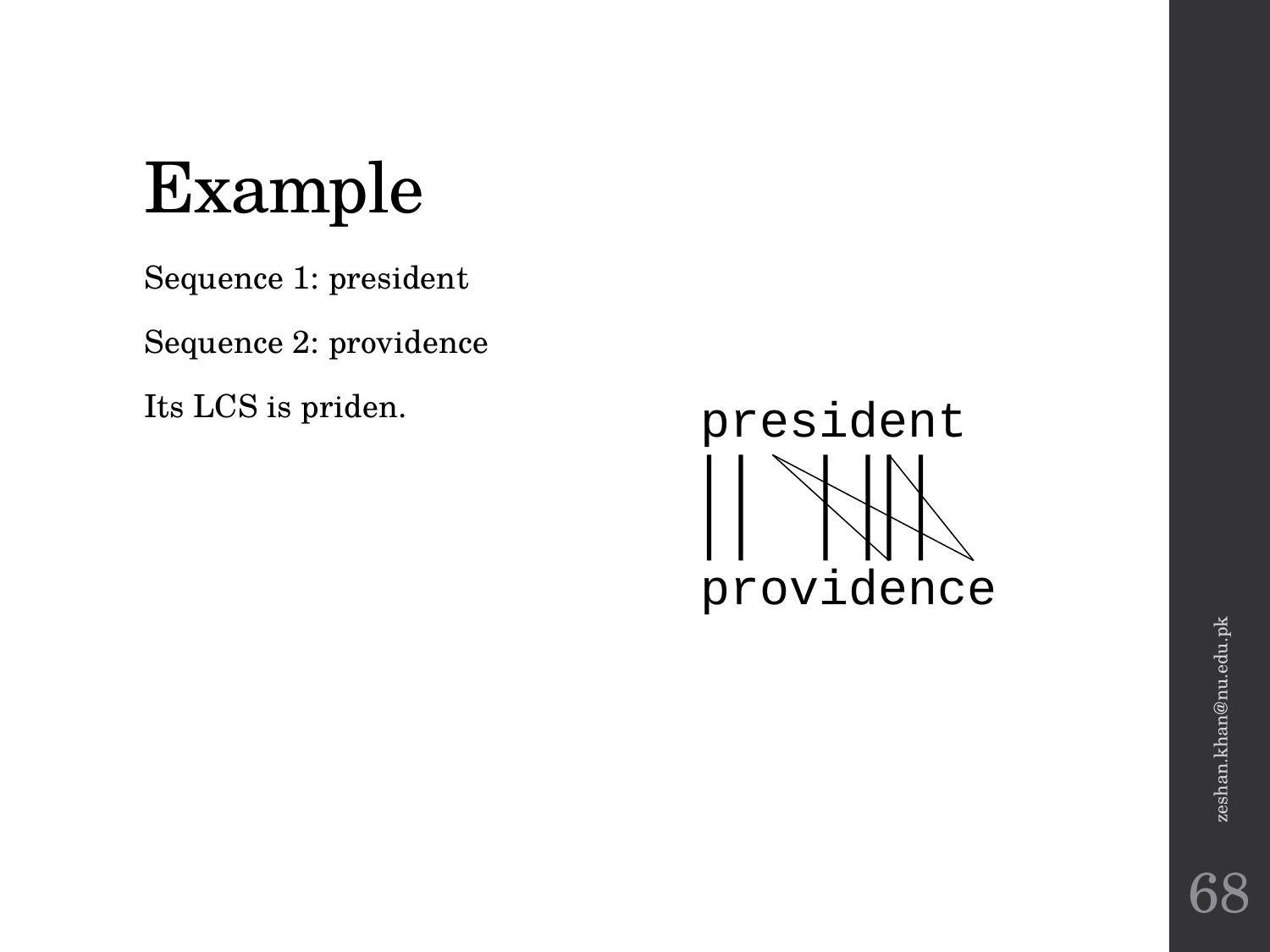

# Example
Sequence 1: president
Sequence 2: providence
Its LCS is priden.

president

providence

zeshan.khan@nu.edu.pk
68